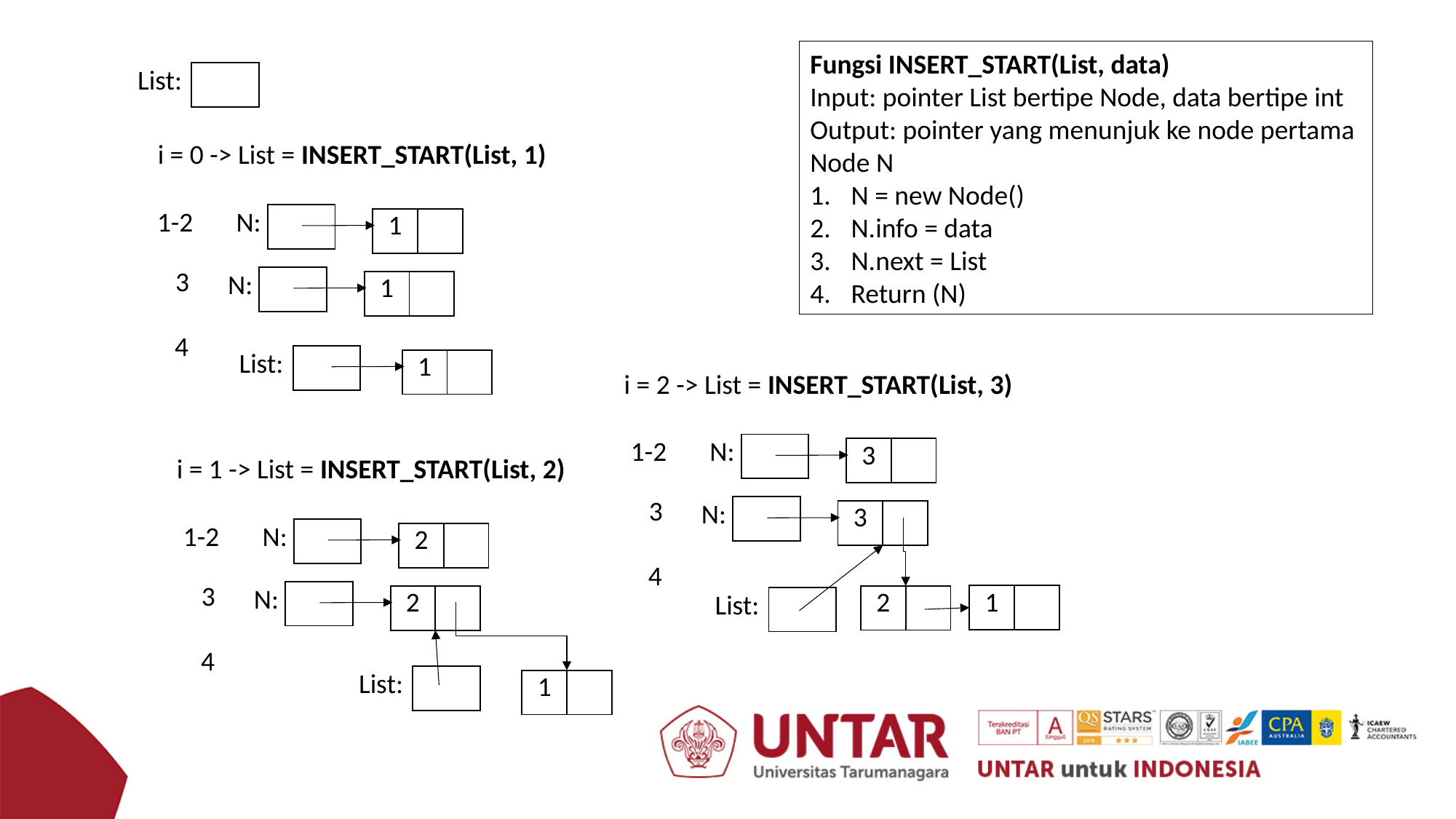

Fungsi INSERT_START(List, data)
Input: pointer List bertipe Node, data bertipe int
Output: pointer yang menunjuk ke node pertama
Node N
N = new Node()
N.info = data
N.next = List
Return (N)
List:
|  |
| --- |
i = 0 -> List = INSERT_START(List, 1)

1-2
N:
|  |
| --- |
| 1 |  |
| --- | --- |
3
N:
|  |
| --- |
| 1 |  |
| --- | --- |
4
List:
|  |
| --- |
| 1 |  |
| --- | --- |
i = 2 -> List = INSERT_START(List, 3)

1-2
N:
|  |
| --- |
| 3 |  |
| --- | --- |
i = 1 -> List = INSERT_START(List, 2)

3
N:
|  |
| --- |
| 3 |  |
| --- | --- |
1-2
N:
|  |
| --- |
| 2 |  |
| --- | --- |
4
3
N:
|  |
| --- |
List:
| 1 |  |
| --- | --- |
| 2 |  |
| --- | --- |
| 2 |  |
| --- | --- |
|  |
| --- |
4
List:
|  |
| --- |
| 1 |  |
| --- | --- |